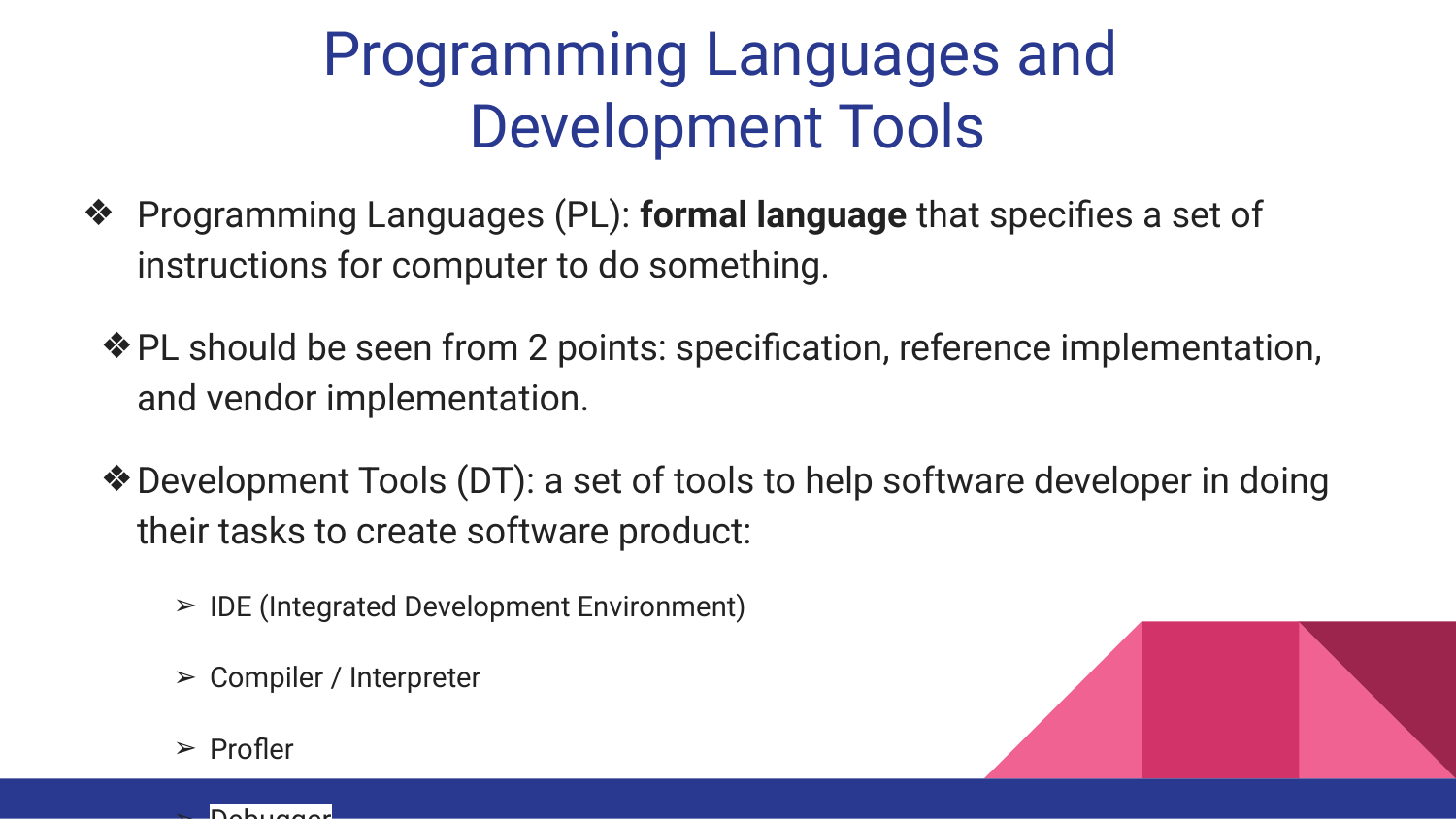

# Programming Languages and
Development Tools
Programming Languages (PL): formal language that specifies a set of instructions for computer to do something.
PL should be seen from 2 points: specification, reference implementation, and vendor implementation.
Development Tools (DT): a set of tools to help software developer in doing their tasks to create software product:
IDE (Integrated Development Environment)
Compiler / Interpreter
Profler
Debugger
Editor
Pavkage Management
Programming Environemnt (discussed later)